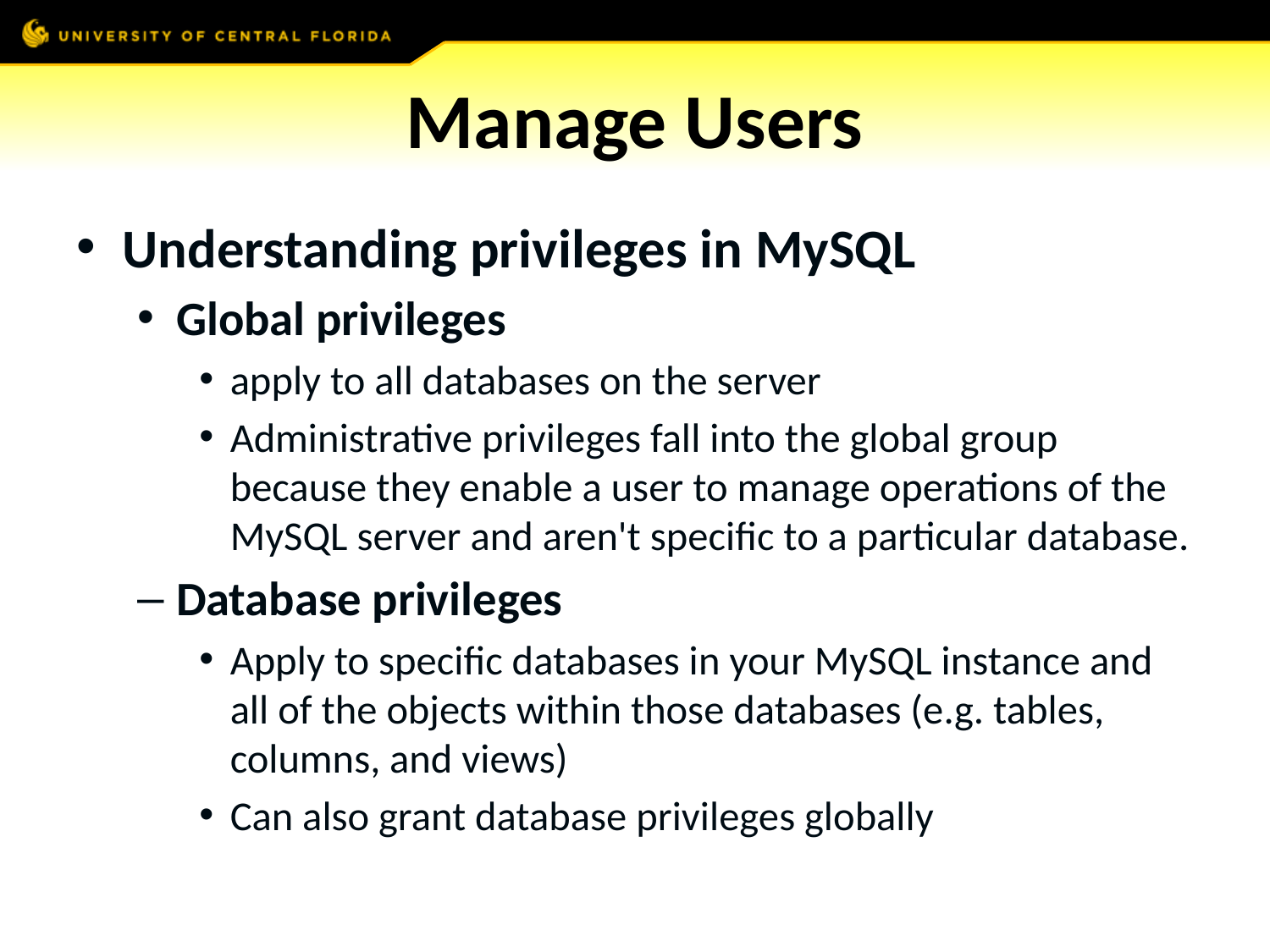

# Manage Users
Understanding privileges in MySQL
Global privileges
apply to all databases on the server
Administrative privileges fall into the global group because they enable a user to manage operations of the MySQL server and aren't specific to a particular database.
Database privileges
Apply to specific databases in your MySQL instance and all of the objects within those databases (e.g. tables, columns, and views)
Can also grant database privileges globally